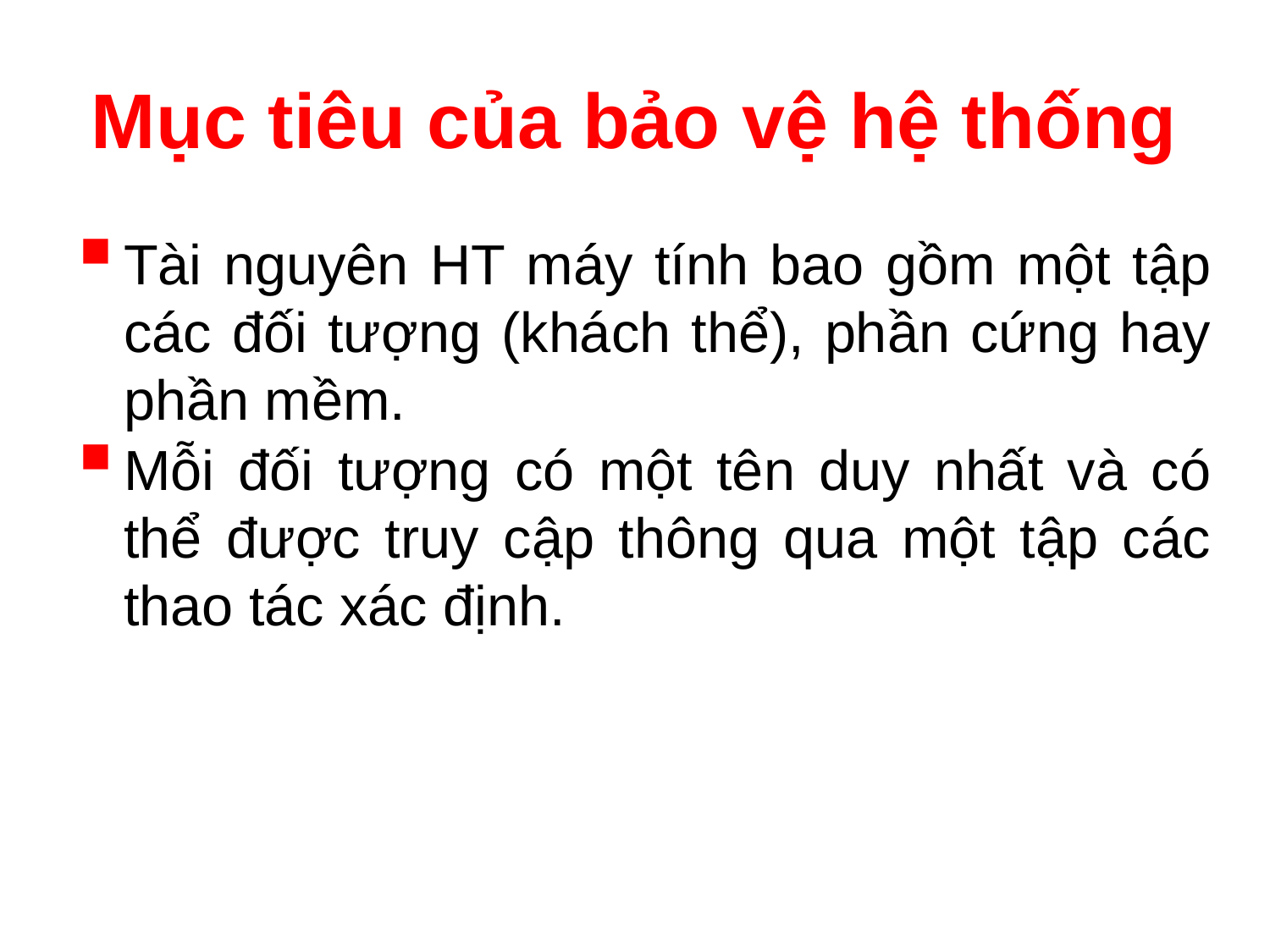

# Mục tiêu của bảo vệ hệ thống
Tài nguyên HT máy tính bao gồm một tập các đối tượng (khách thể), phần cứng hay phần mềm.
Mỗi đối tượng có một tên duy nhất và có thể được truy cập thông qua một tập các thao tác xác định.